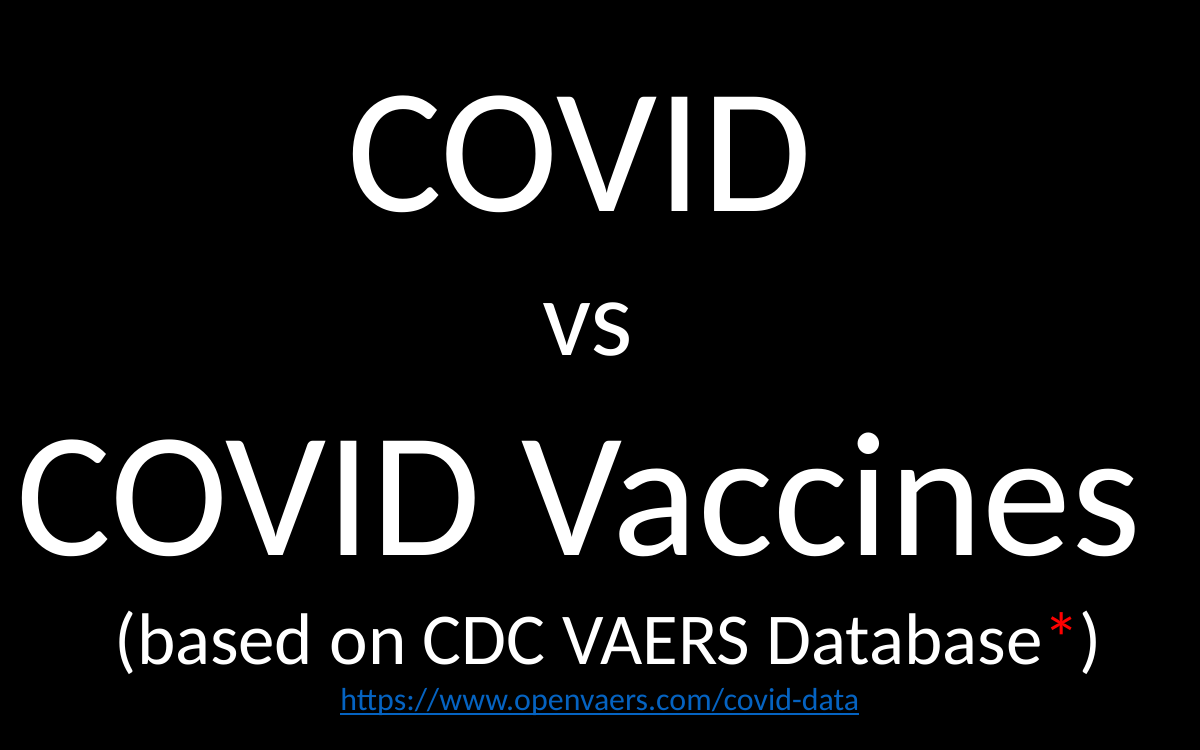

COVID
vs
COVID Vaccines
 (based on CDC VAERS Database*)
https://www.openvaers.com/covid-data